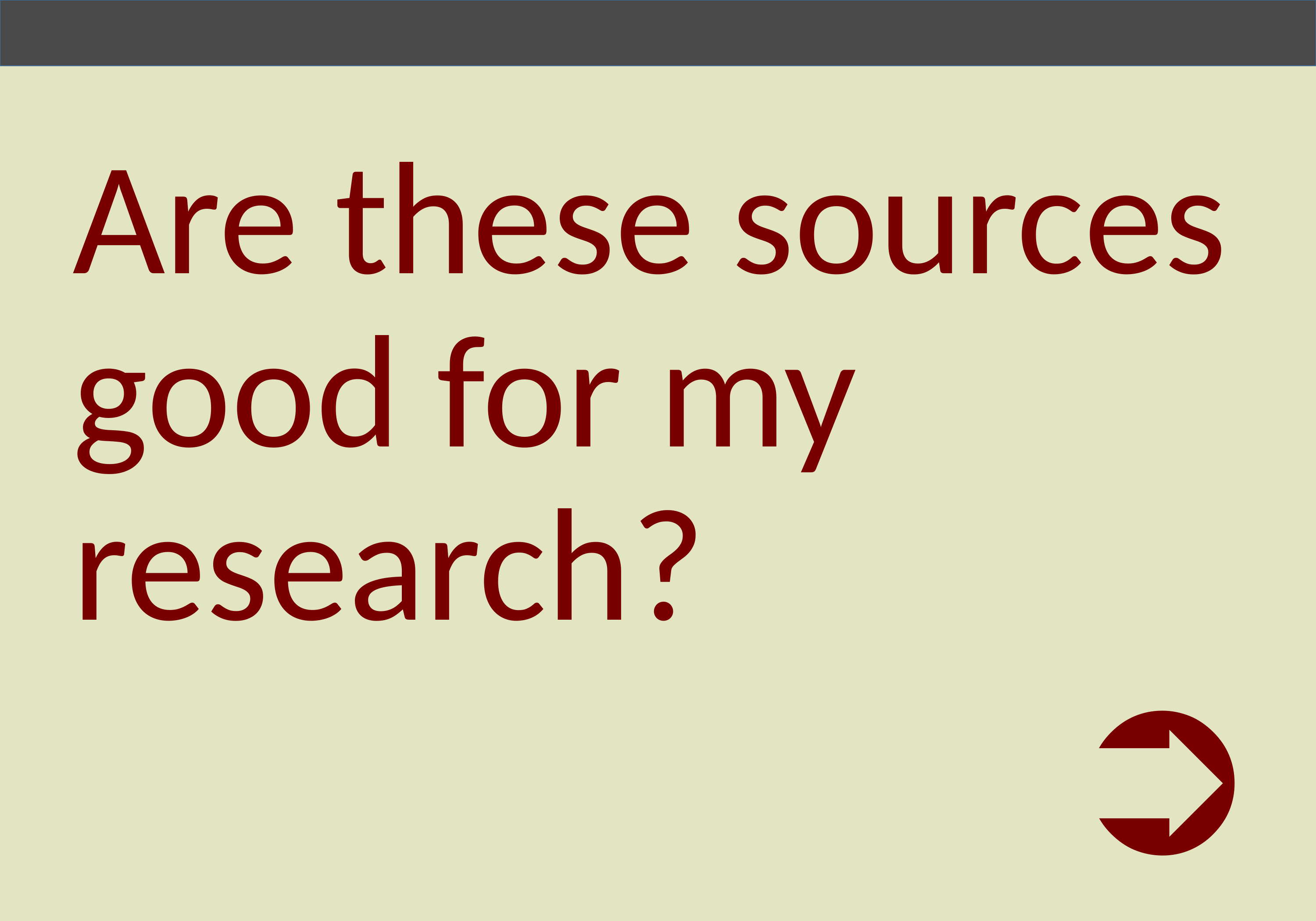

# Are these sources good for my research?
➲